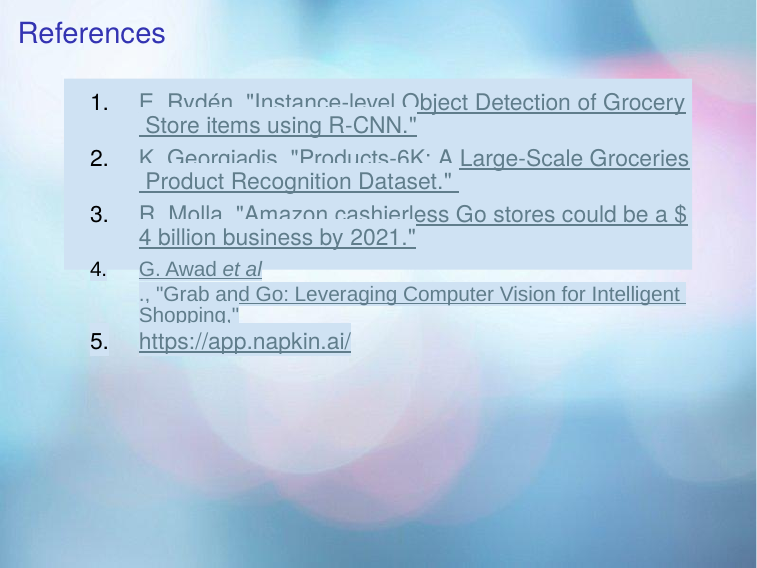

References
E. Rydén, "Instance-level Object Detection of Grocery Store items using R-CNN."
K. Georgiadis, "Products-6K: A Large-Scale Groceries Product Recognition Dataset."
R. Molla, "Amazon cashierless Go stores could be a $4 billion business by 2021."
G. Awad et al., "Grab and Go: Leveraging Computer Vision for Intelligent Shopping,"
https://app.napkin.ai/